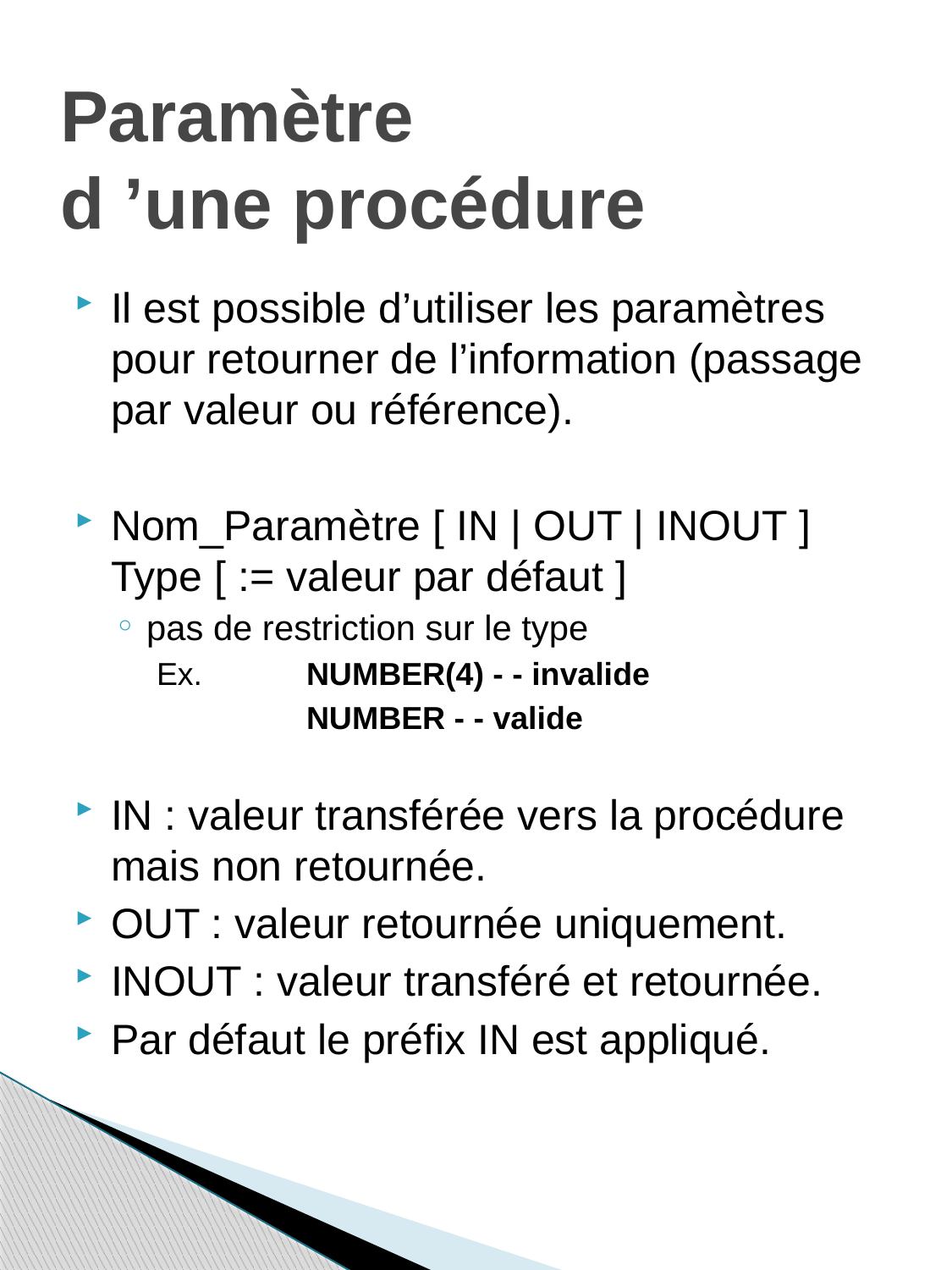

# Paramètre d ’une procédure
Il est possible d’utiliser les paramètres pour retourner de l’information (passage par valeur ou référence).

Nom_Paramètre [ IN | OUT | INOUT ] Type [ := valeur par défaut ]
pas de restriction sur le type
 Ex. 	NUMBER(4) - - invalide
		NUMBER - - valide

IN : valeur transférée vers la procédure mais non retournée.
OUT : valeur retournée uniquement.
INOUT : valeur transféré et retournée.
Par défaut le préfix IN est appliqué.